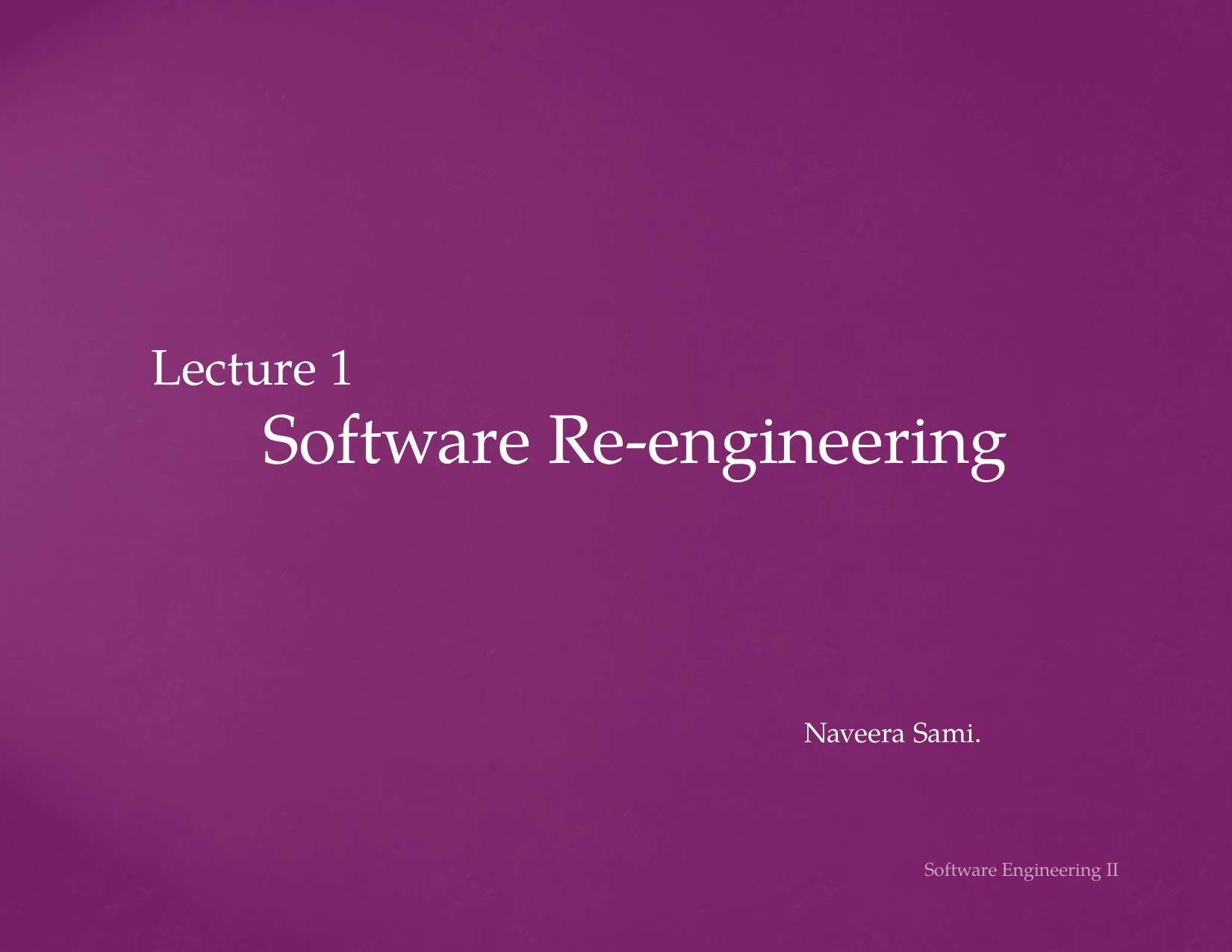

# Lecture 1
Software Re-engineering
Naveera Sami.
Software Engineering II